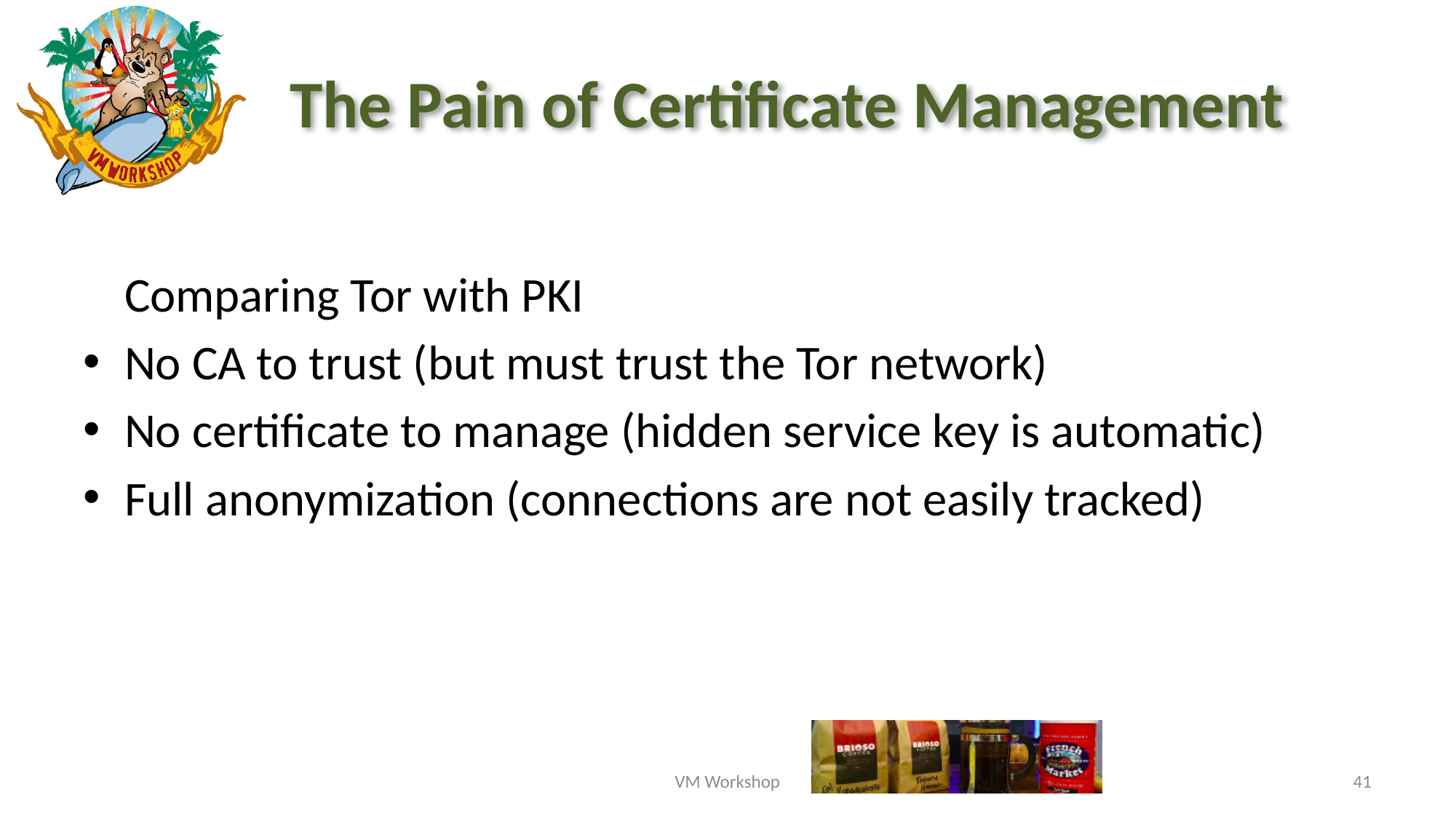

# The Pain of Certificate Management

Comparing Tor with PKI
No CA to trust (but must trust the Tor network)
No certificate to manage (hidden service key is automatic)
Full anonymization (connections are not easily tracked)

VM Workshop
41